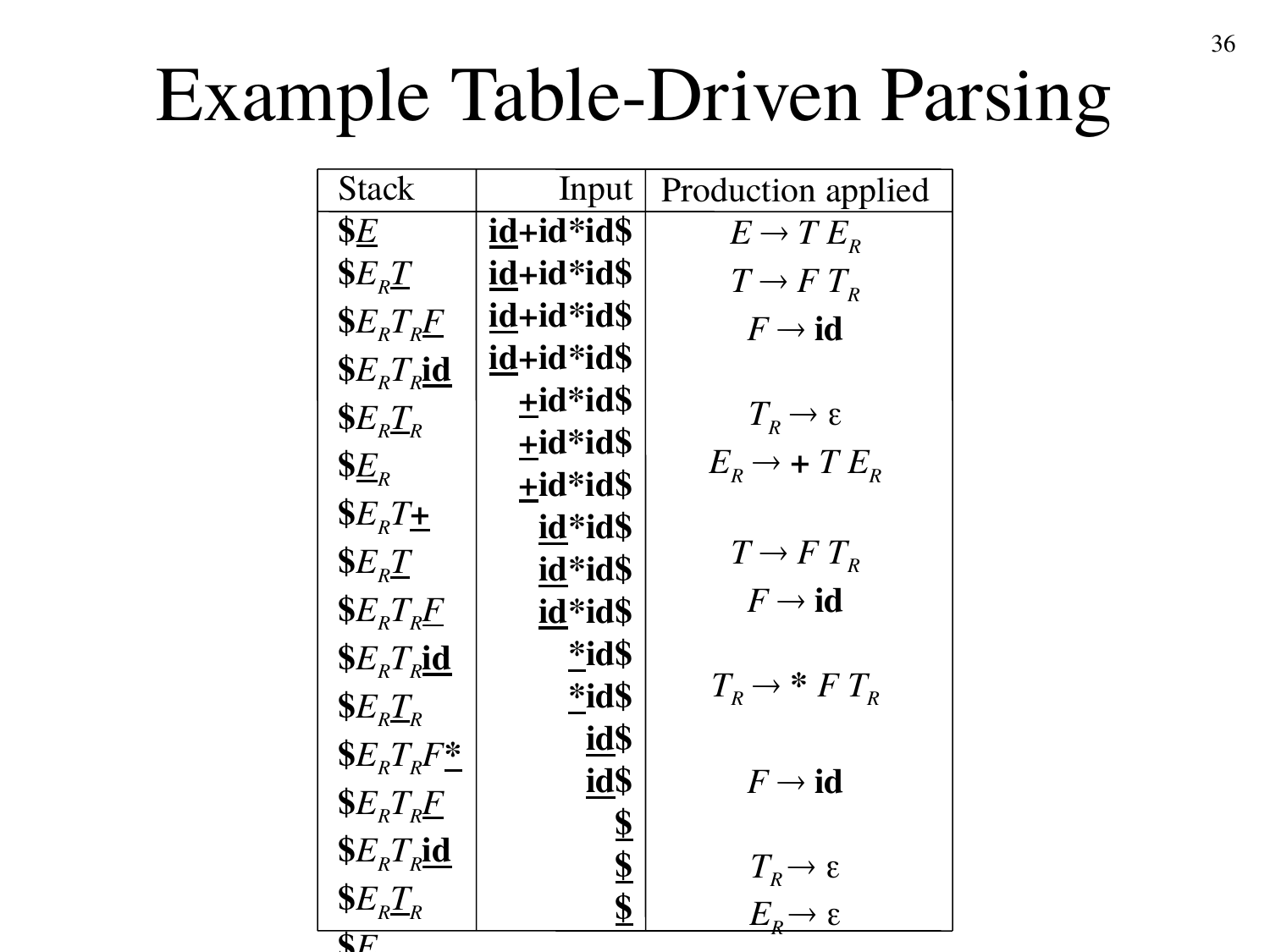

# Example Table-Driven Parsing
36
Stack
$E
$ERT
$ERTRF
$ERTRid
$ERTR
$ER
$ERT+
$ERT
$ERTRF
$ERTRid
$ERTR
$ERTRF*
$ERTRF
$ERTRid
$ERTR
$ER
$
Input
id+id*id$
id+id*id$
id+id*id$
id+id*id$
+id*id$
+id*id$
+id*id$
id*id$
id*id$
id*id$
*id$
*id$
id$
id$
$
$
$
Production applied
E → T ER
T → F TR
F → id
TR → ε
ER → + T ER

T → F TR
F → id
TR → * F TR
F → id
TR → ε
ER → ε